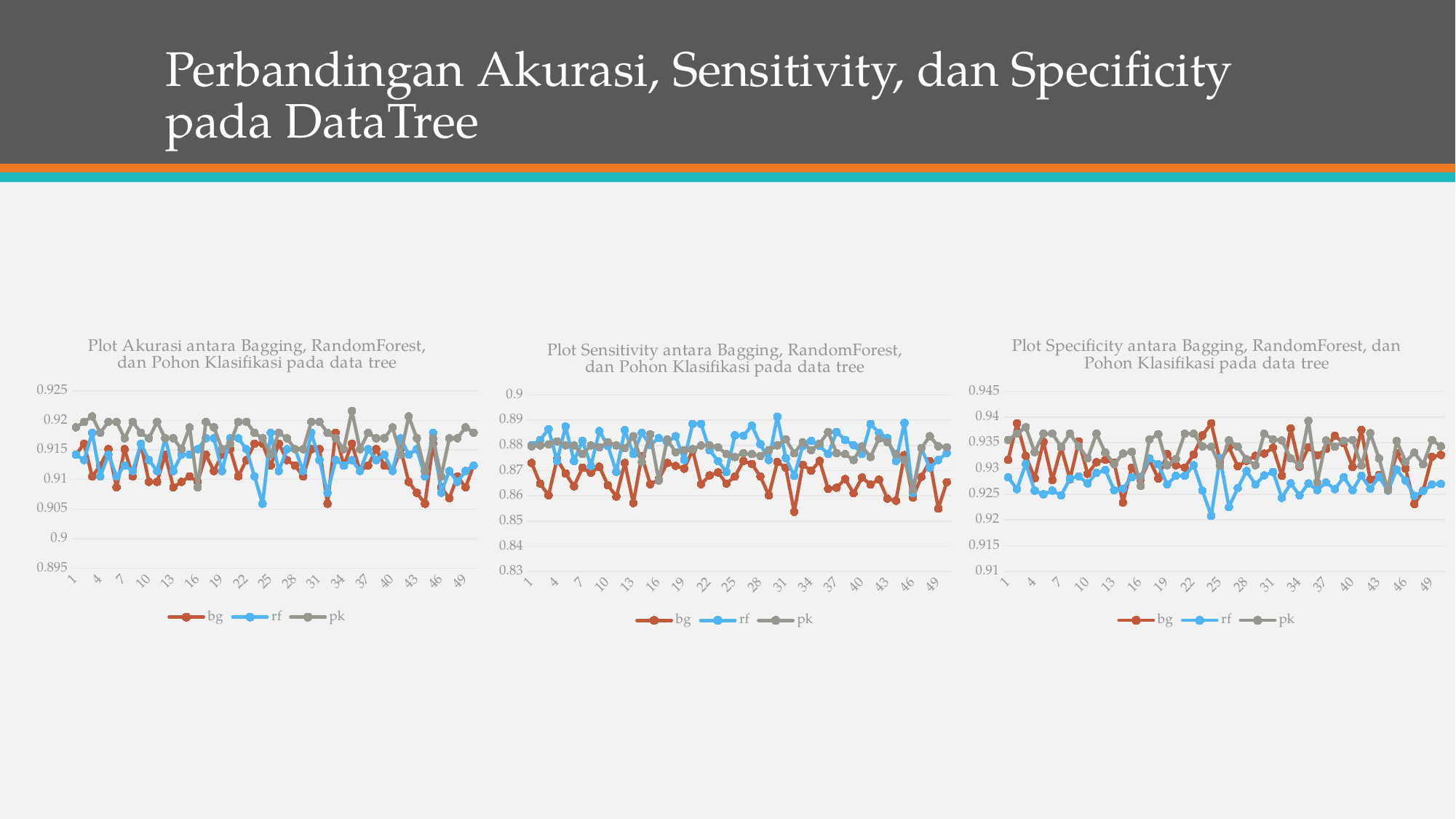

# Perbandingan Akurasi, Sensitivity, dan Specificity pada DataTree

### Chart: Plot Akurasi antara Bagging, RandomForest, dan Pohon Klasifikasi pada data tree

| Category | bg | rf | pk |
|---|---|---|---|

### Chart: Plot Specificity antara Bagging, RandomForest, dan Pohon Klasifikasi pada data tree

| Category | bg | rf | pk |
|---|---|---|---|

### Chart: Plot Sensitivity antara Bagging, RandomForest, dan Pohon Klasifikasi pada data tree

| Category | bg | rf | pk |
|---|---|---|---|